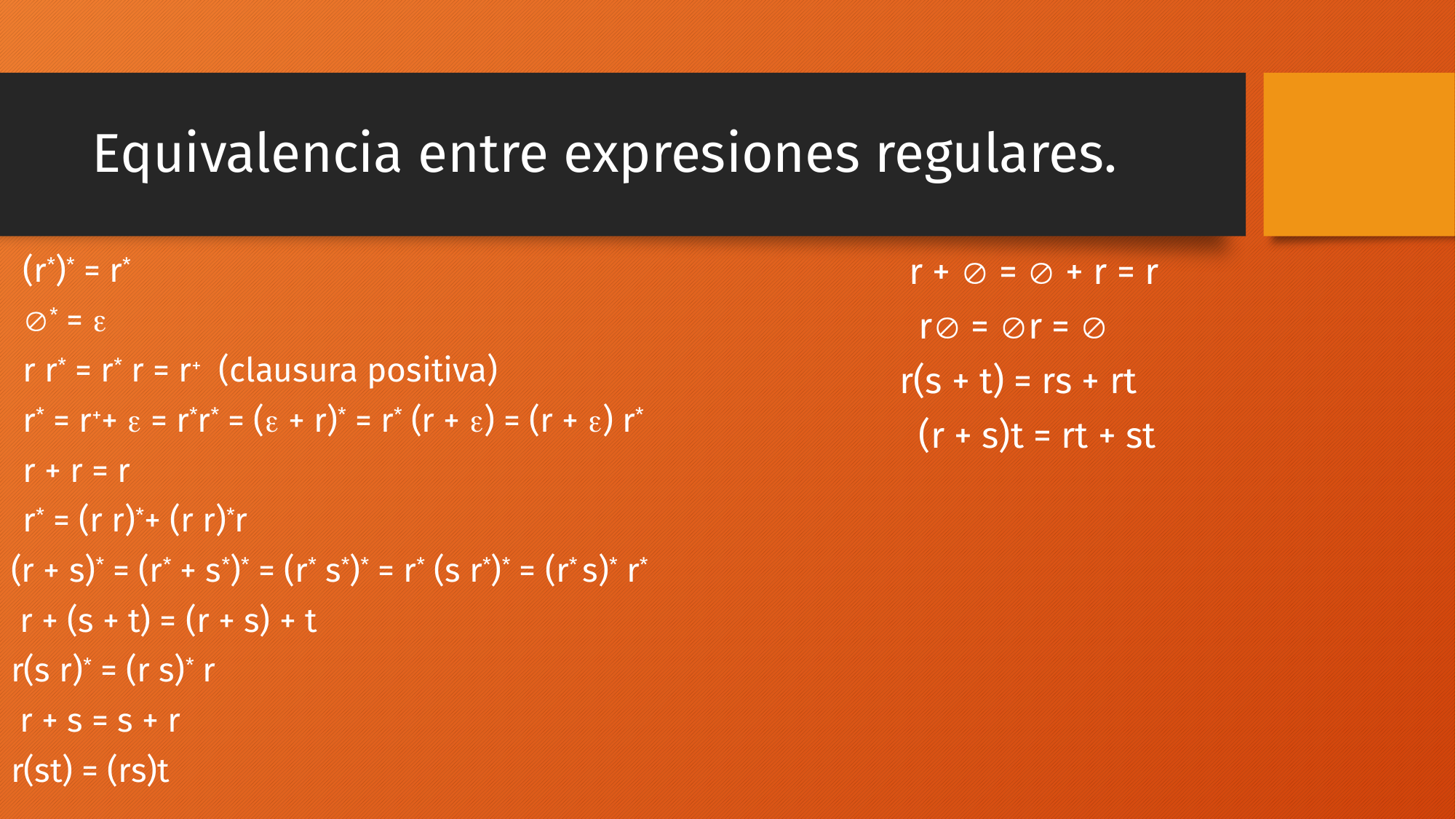

# Equivalencia entre expresiones regulares.
(r*)* = r*
∅* = ε
r r* = r* r = r+  (clausura positiva)
r* = r++ ε = r*r* = (ε + r)* = r* (r + ε) = (r + ε) r*
r + r = r
r* = (r r)*+ (r r)*r
(r + s)* = (r* + s*)* = (r* s*)* = r* (s r*)* = (r* s)* r*
 r + (s + t) = (r + s) + t
r(s r)* = (r s)* r
 r + s = s + r
r(st) = (rs)t

 r + ∅ = ∅ + r = r
  r∅ = ∅r = ∅
r(s + t) = rs + rt
  (r + s)t = rt + st